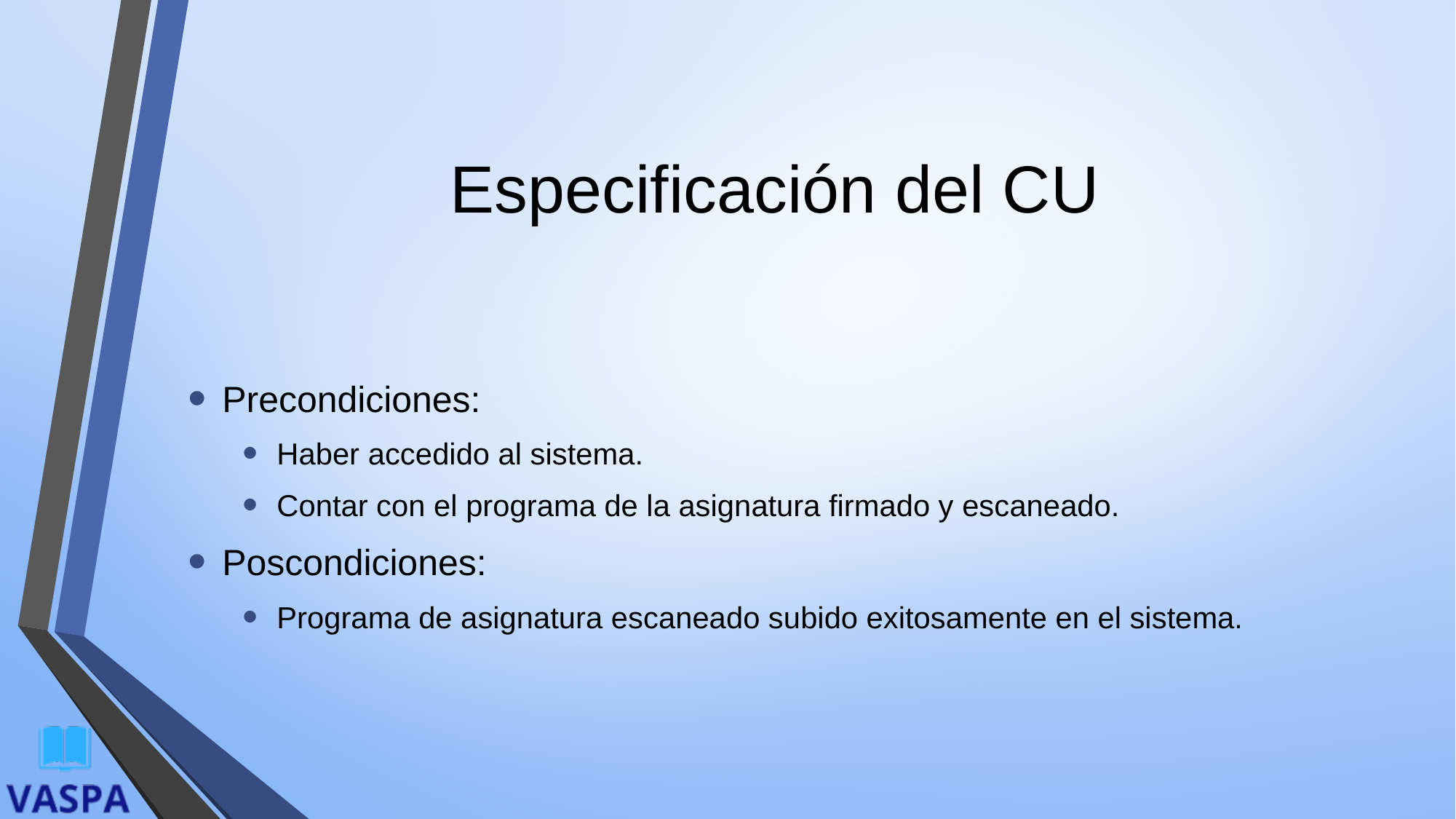

# Especificación del CU
Precondiciones:
Haber accedido al sistema.
Contar con el programa de la asignatura firmado y escaneado.
Poscondiciones:
Programa de asignatura escaneado subido exitosamente en el sistema.